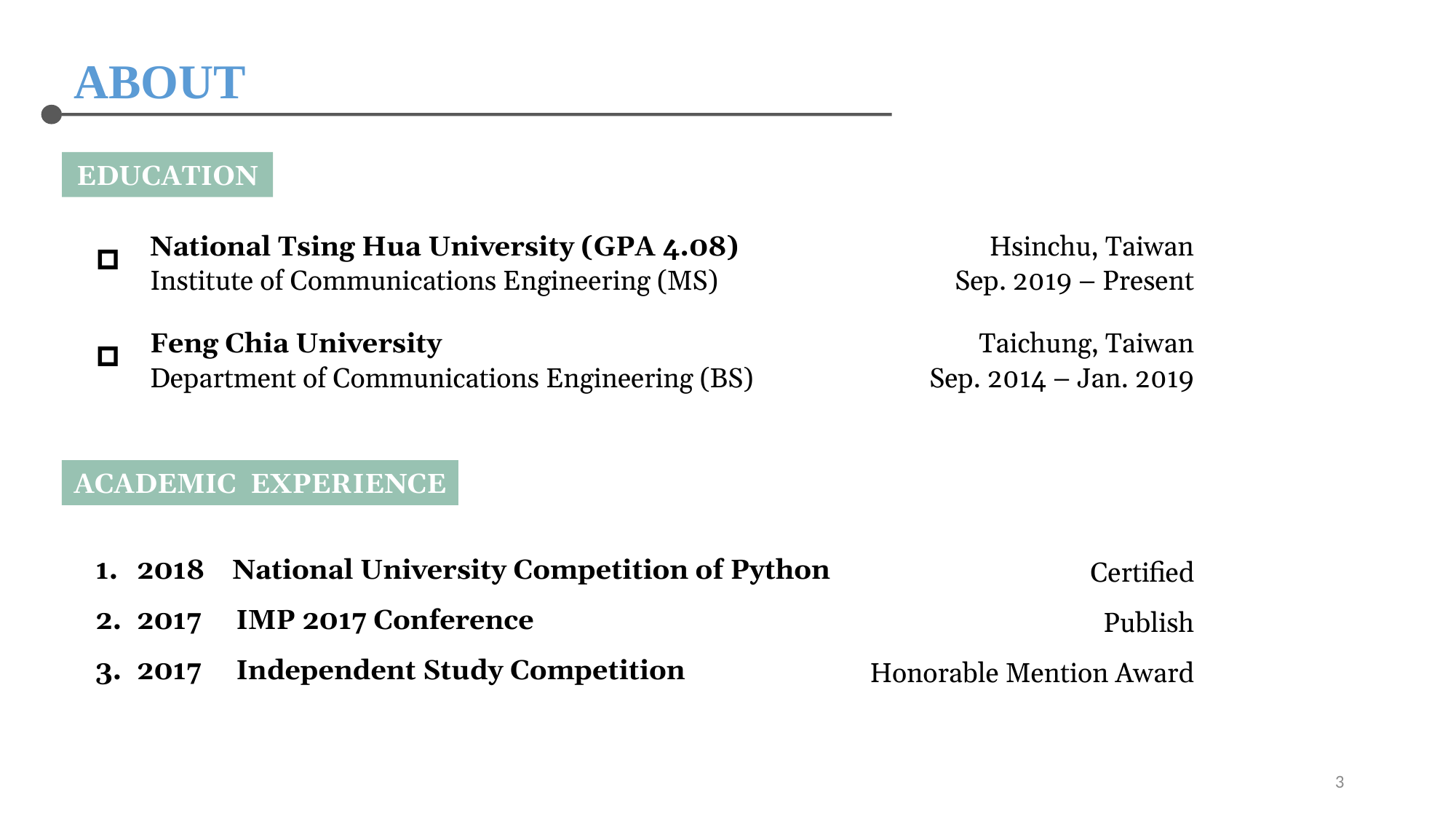

ABOUT

EDUCATION
|  | National Tsing Hua University (GPA 4.08) Institute of Communications Engineering (MS) | Hsinchu, Taiwan Sep. 2019 – Present |
| --- | --- | --- |
|  | Feng Chia University Department of Communications Engineering (BS) | Taichung, Taiwan Sep. 2014 – Jan. 2019 |
| --- | --- | --- |
ACADEMIC  EXPERIENCE
  2018    National University Competition of Python
  2017     IMP 2017 Conference
  2017     Independent Study Competition
Certified
Publish
Honorable Mention Award
3